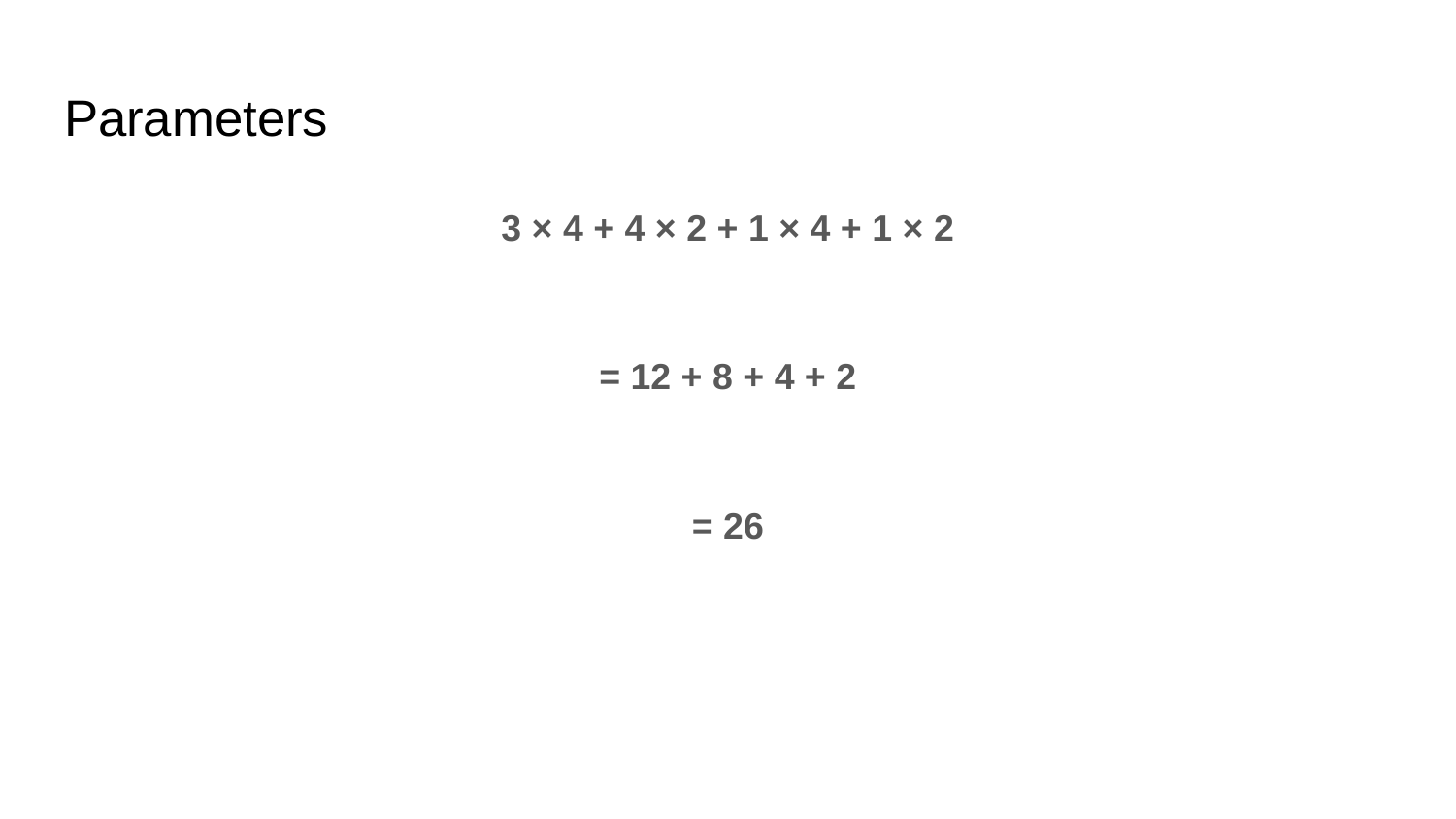

# Parameters

3 × 4 + 4 × 2 + 1 × 4 + 1 × 2

= 12 + 8 + 4 + 2

= 26